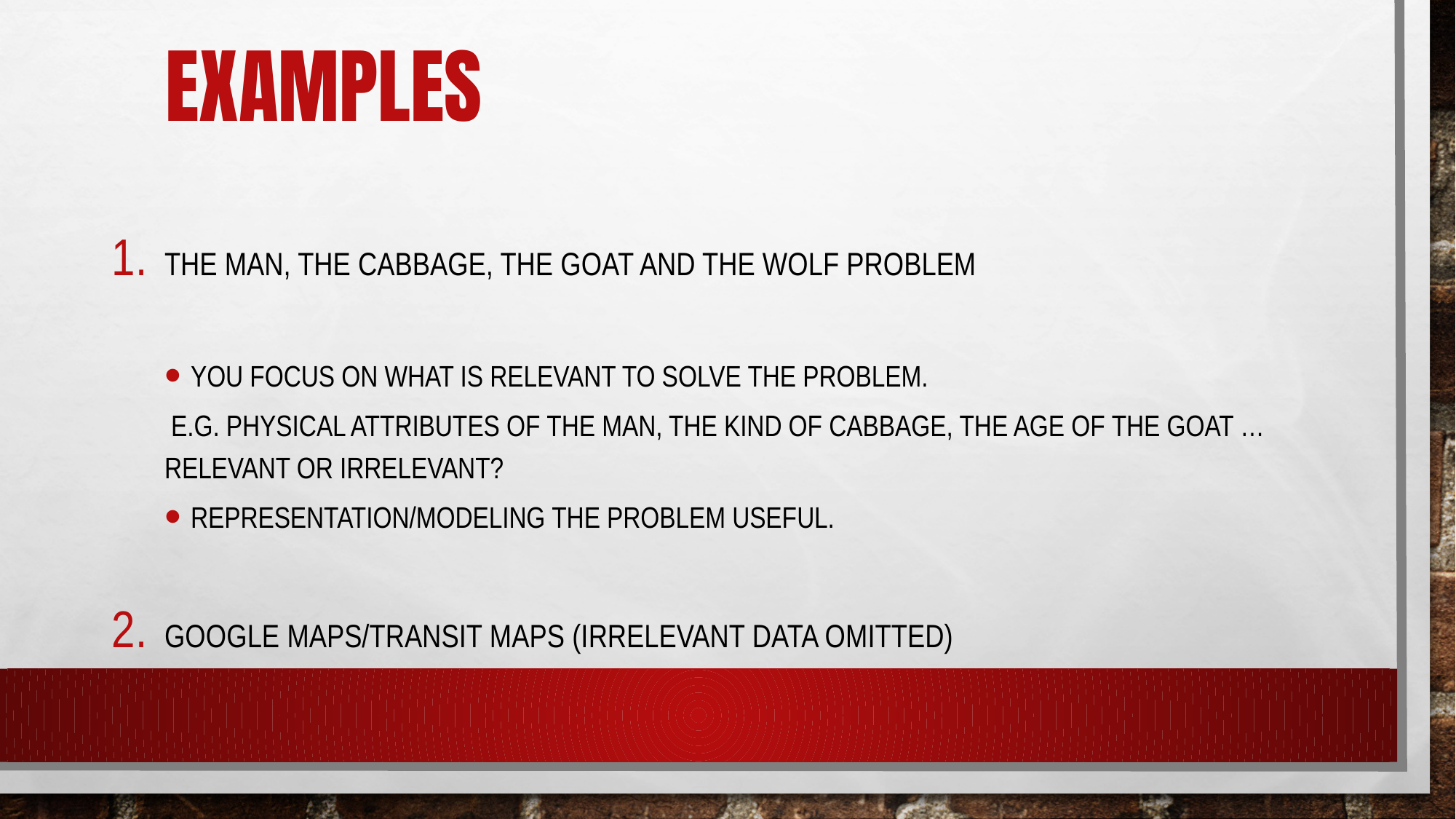

# Examples

The man, the cabbage, the goat and the wolf problem

you focus on what is relevant to solve the problem.
 E.g. physical attributes of the man, the kind of cabbage, the age of the goat … relevant or irrelevant?
Representation/modeling the problem useful.

Google maps/Transit maps (irrelevant data omitted)